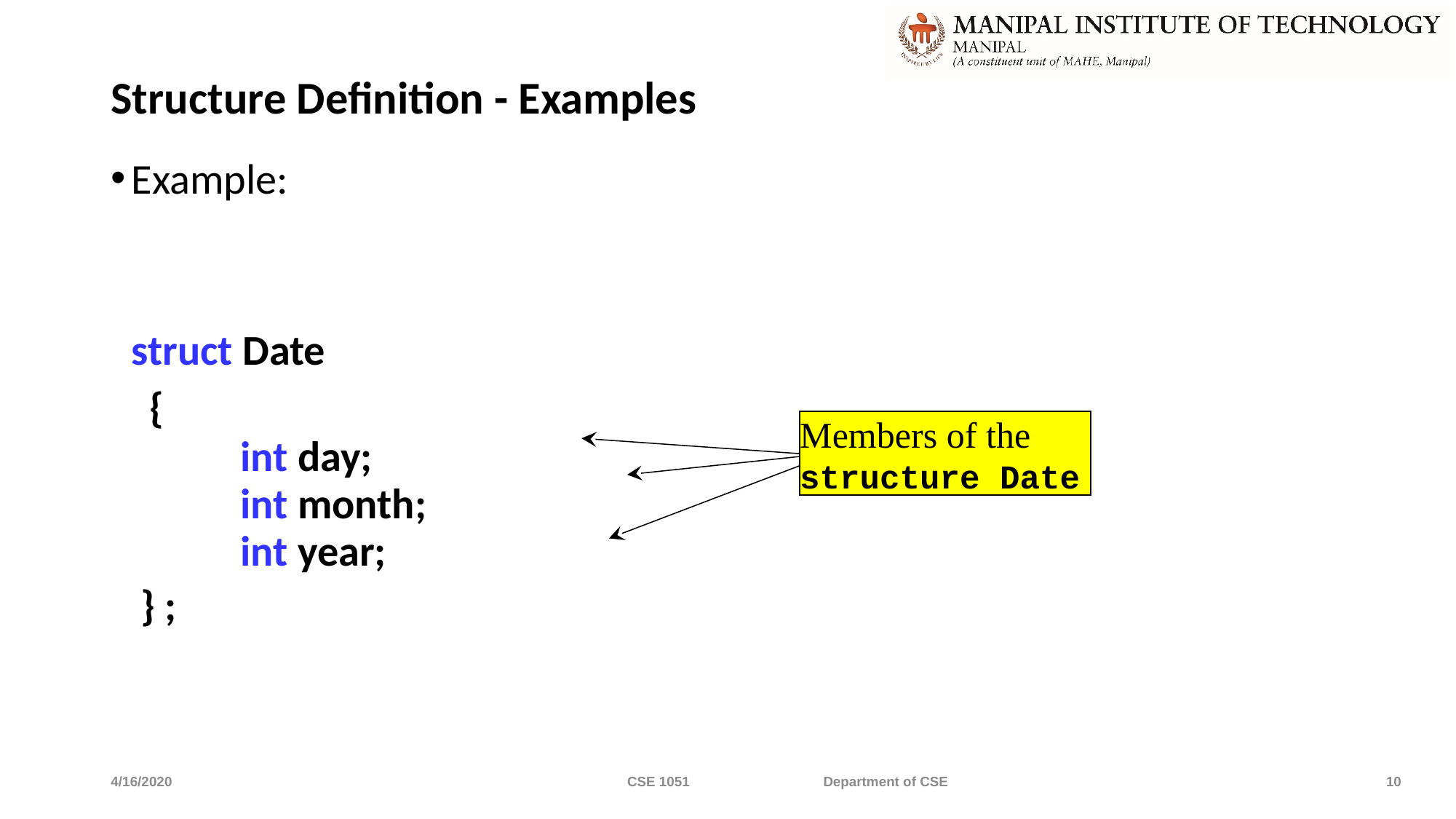

# Structure Definition - Examples
Example:

	struct Date
    {
		int day;
		int month;
		int year;
	 } ;

Members of the structure Date

4/16/2020
CSE 1051                                   Department of CSE
10